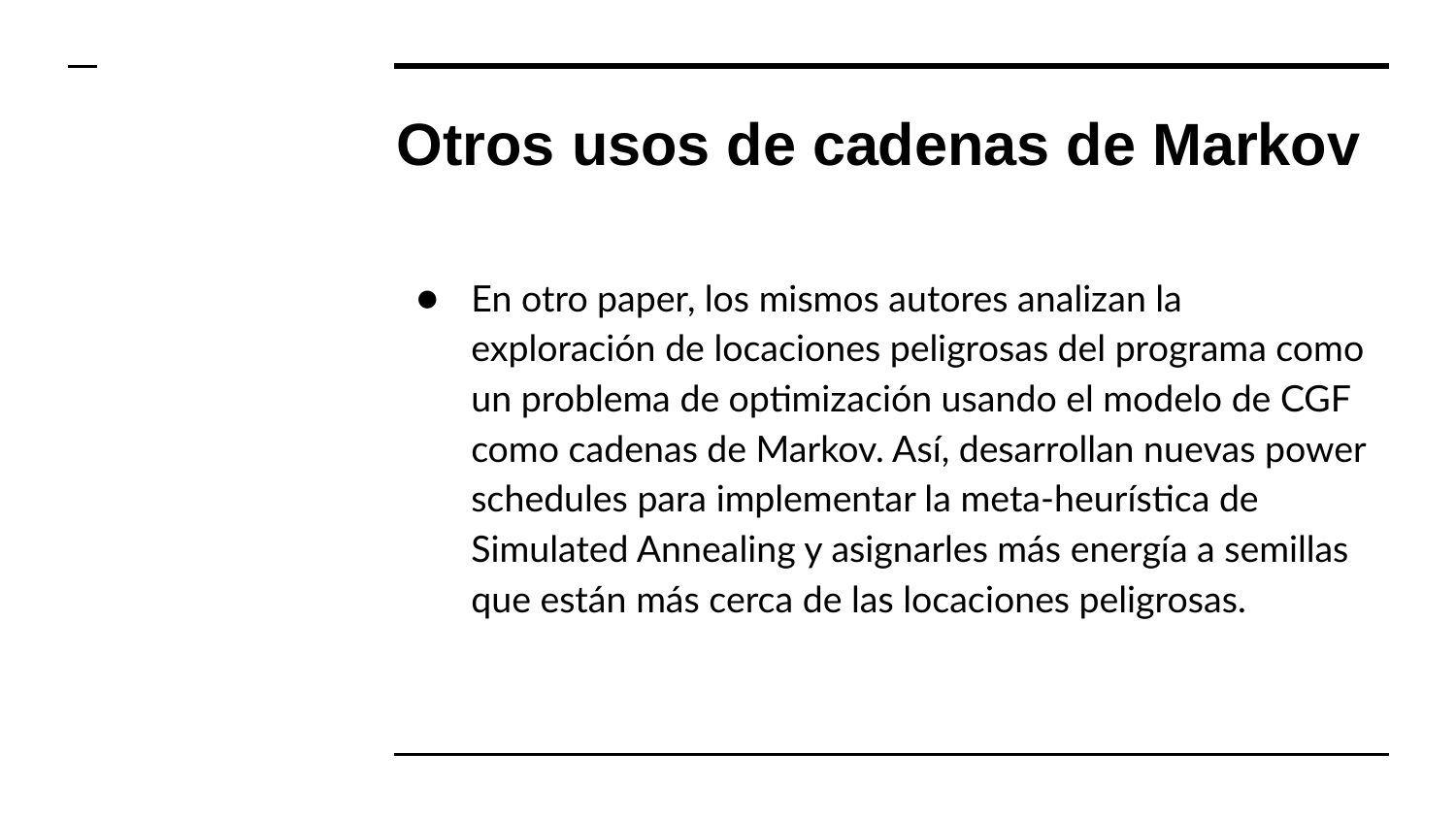

# Otros usos de cadenas de Markov
En otro paper, los mismos autores analizan la exploración de locaciones peligrosas del programa como un problema de optimización usando el modelo de CGF como cadenas de Markov. Así, desarrollan nuevas power schedules para implementar la meta-heurística de Simulated Annealing y asignarles más energía a semillas que están más cerca de las locaciones peligrosas.